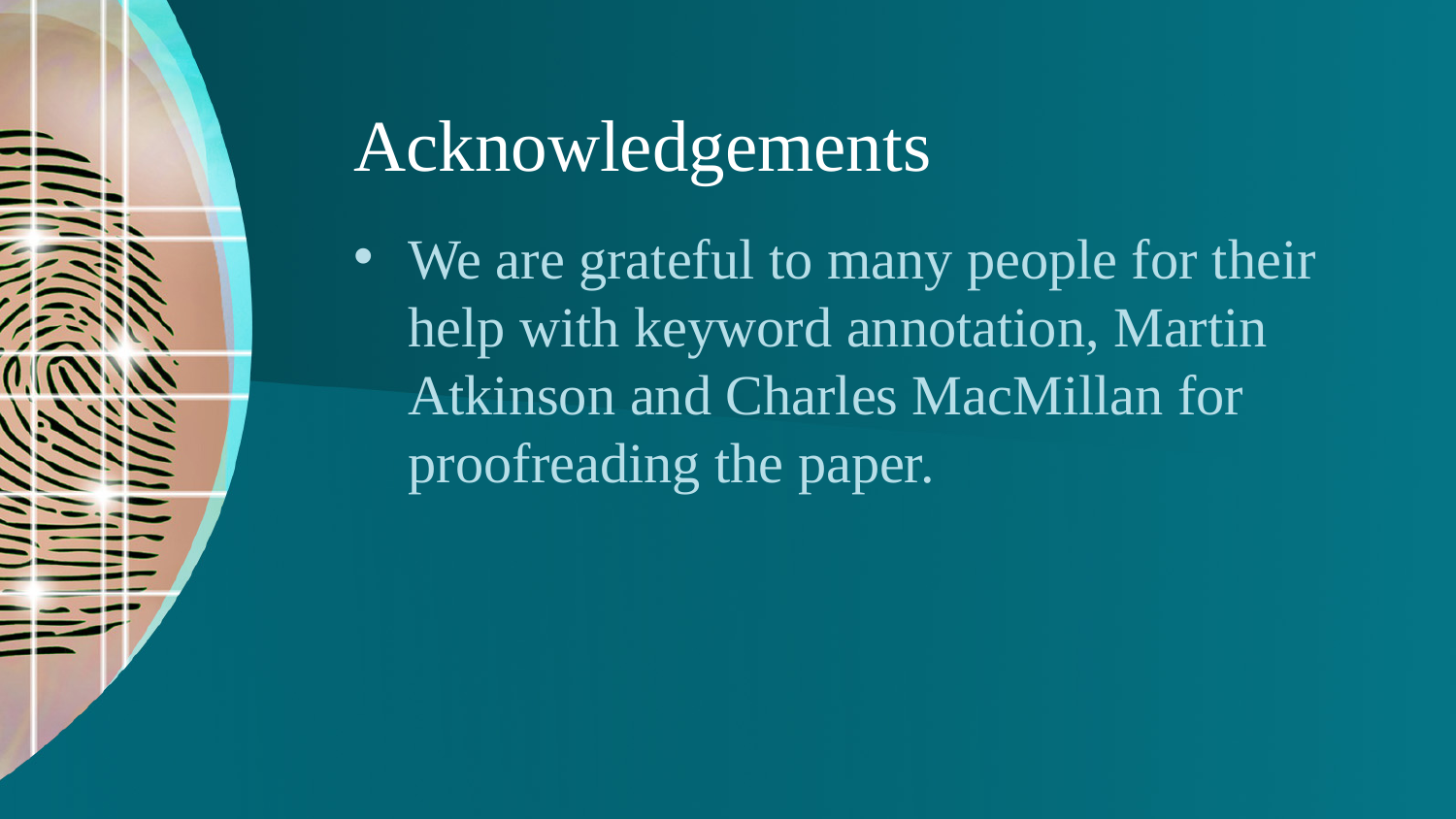

# Acknowledgements
We are grateful to many people for their help with keyword annotation, Martin Atkinson and Charles MacMillan for proofreading the paper.